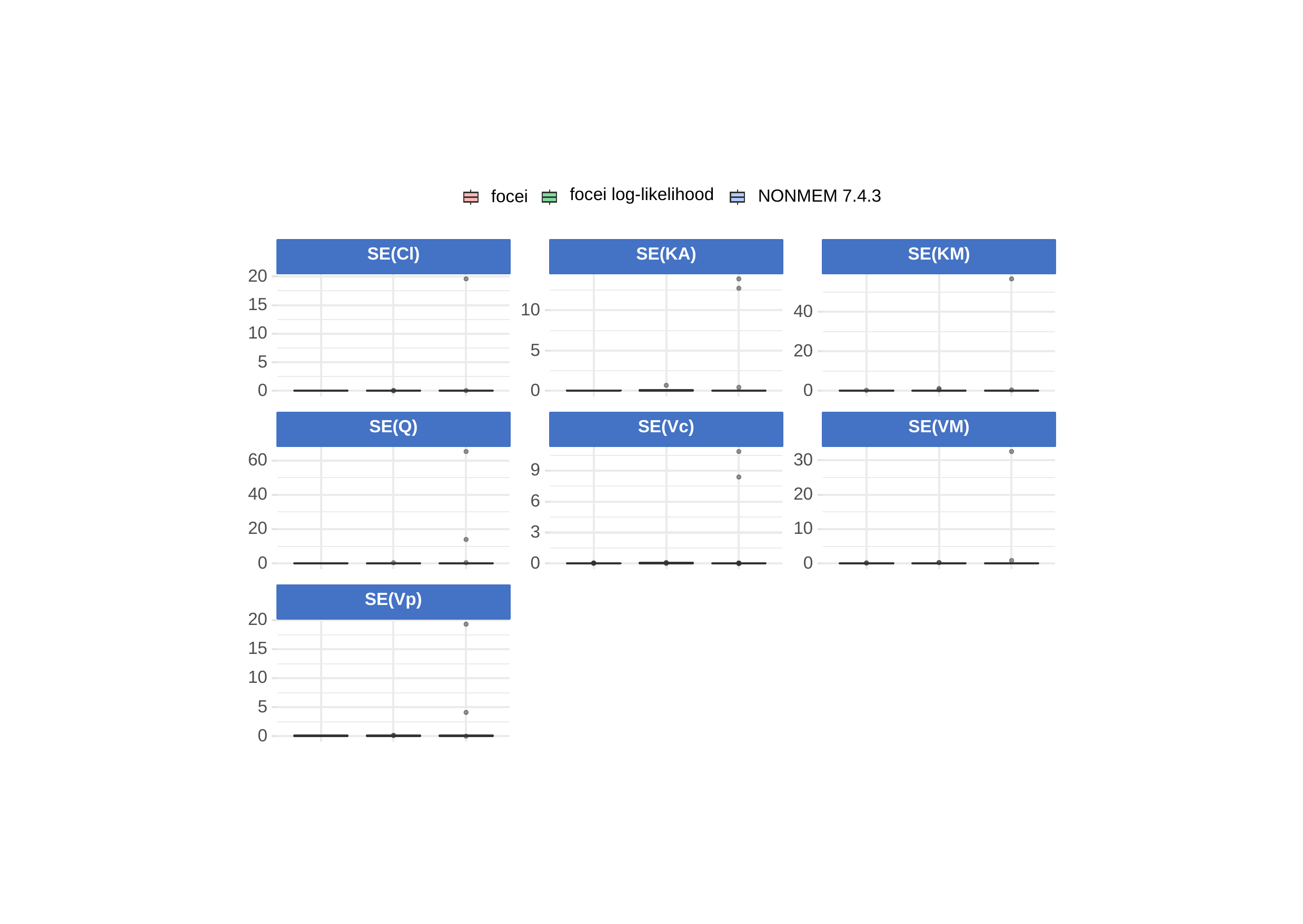

focei log-likelihood

NONMEM 7.4.3
focei

SE(Cl)
SE(KA)
SE(KM)
20

15
10

40

10

5
20

5

0
0
0

SE(Q)
SE(Vc)
SE(VM)

30
60

9

20
40

6

20
10
3

0
0
0

SE(Vp)
20

15

10

5

0